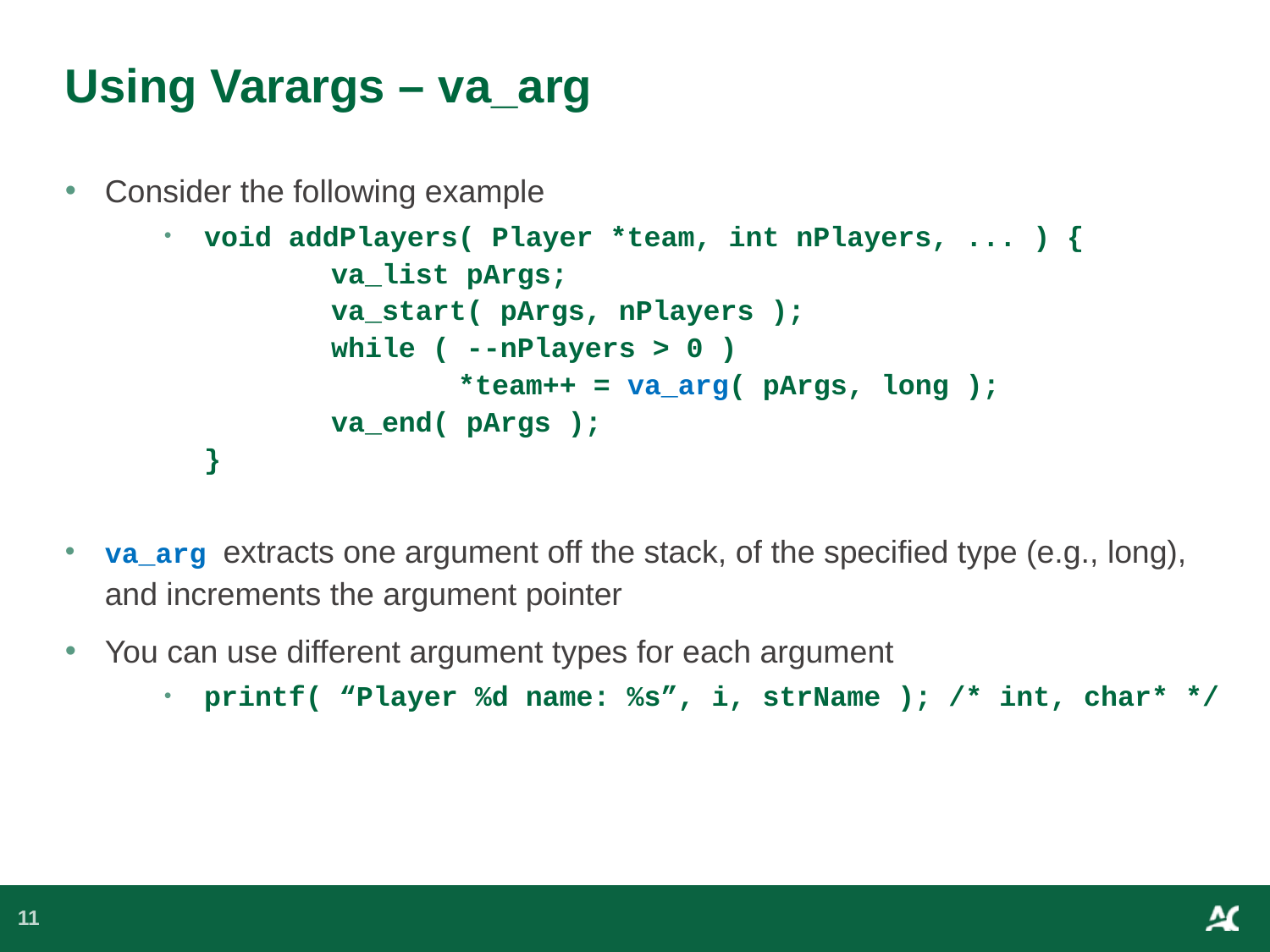

# Using Varargs – va_arg
Consider the following example
void addPlayers( Player *team, int nPlayers, ... ) {
	va_list pArgs;
	va_start( pArgs, nPlayers );
	while ( --nPlayers > 0 )
		*team++ = va_arg( pArgs, long );
	va_end( pArgs );
}
va_arg extracts one argument off the stack, of the specified type (e.g., long), and increments the argument pointer
You can use different argument types for each argument
printf( “Player %d name: %s”, i, strName ); /* int, char* */

11